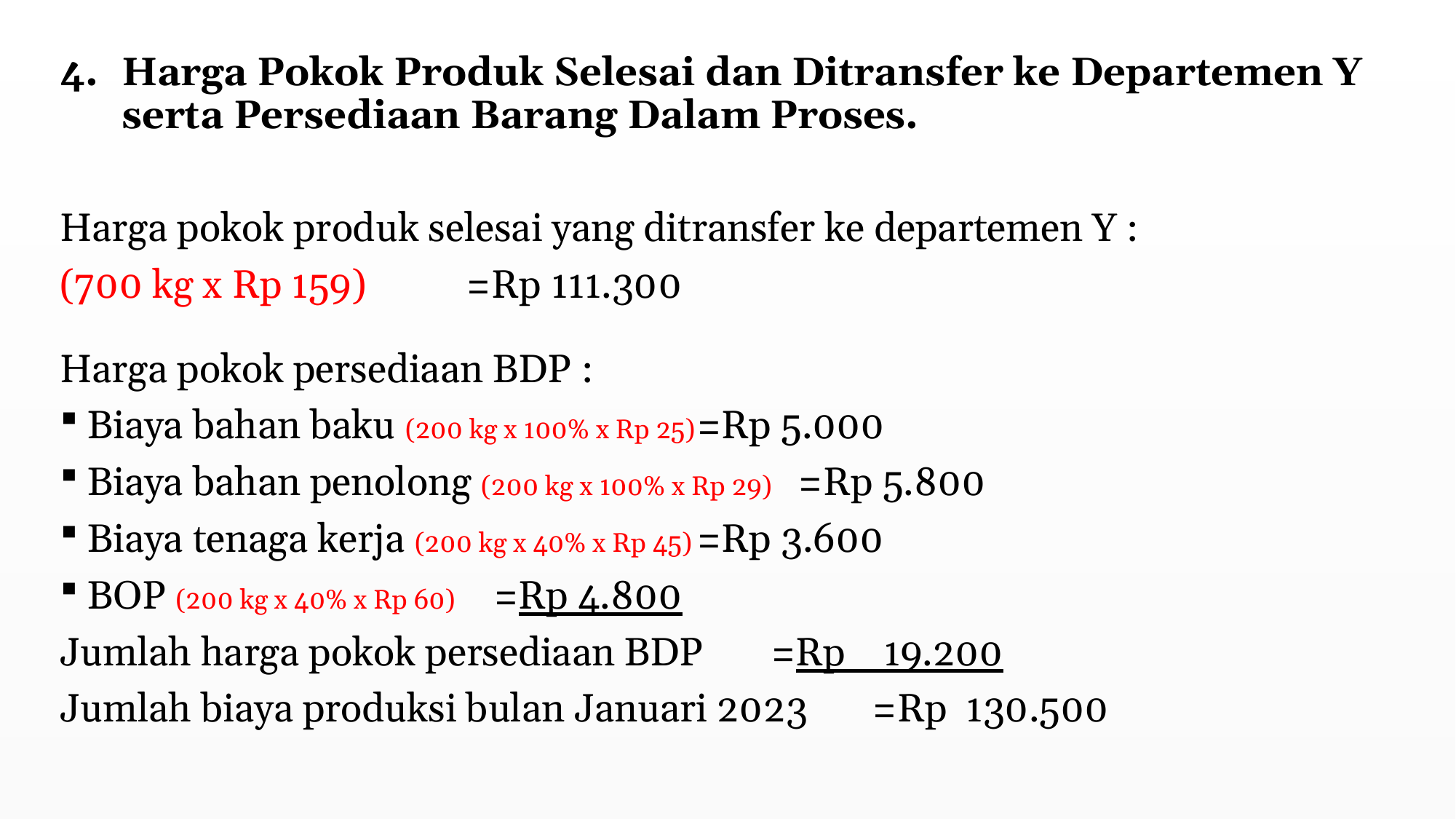

Harga Pokok Produk Selesai dan Ditransfer ke Departemen Y serta Persediaan Barang Dalam Proses.

Harga pokok produk selesai yang ditransfer ke departemen Y :
(700 kg x Rp 159)						=Rp 111.300

Harga pokok persediaan BDP :
Biaya bahan baku (200 kg x 100% x Rp 25)		=Rp 5.000
Biaya bahan penolong (200 kg x 100% x Rp 29)	=Rp 5.800
Biaya tenaga kerja (200 kg x 40% x Rp 45)		=Rp 3.600
BOP (200 kg x 40% x Rp 60)				=Rp 4.800
Jumlah harga pokok persediaan BDP			=Rp    19.200
Jumlah biaya produksi bulan Januari 2023		=Rp  130.500